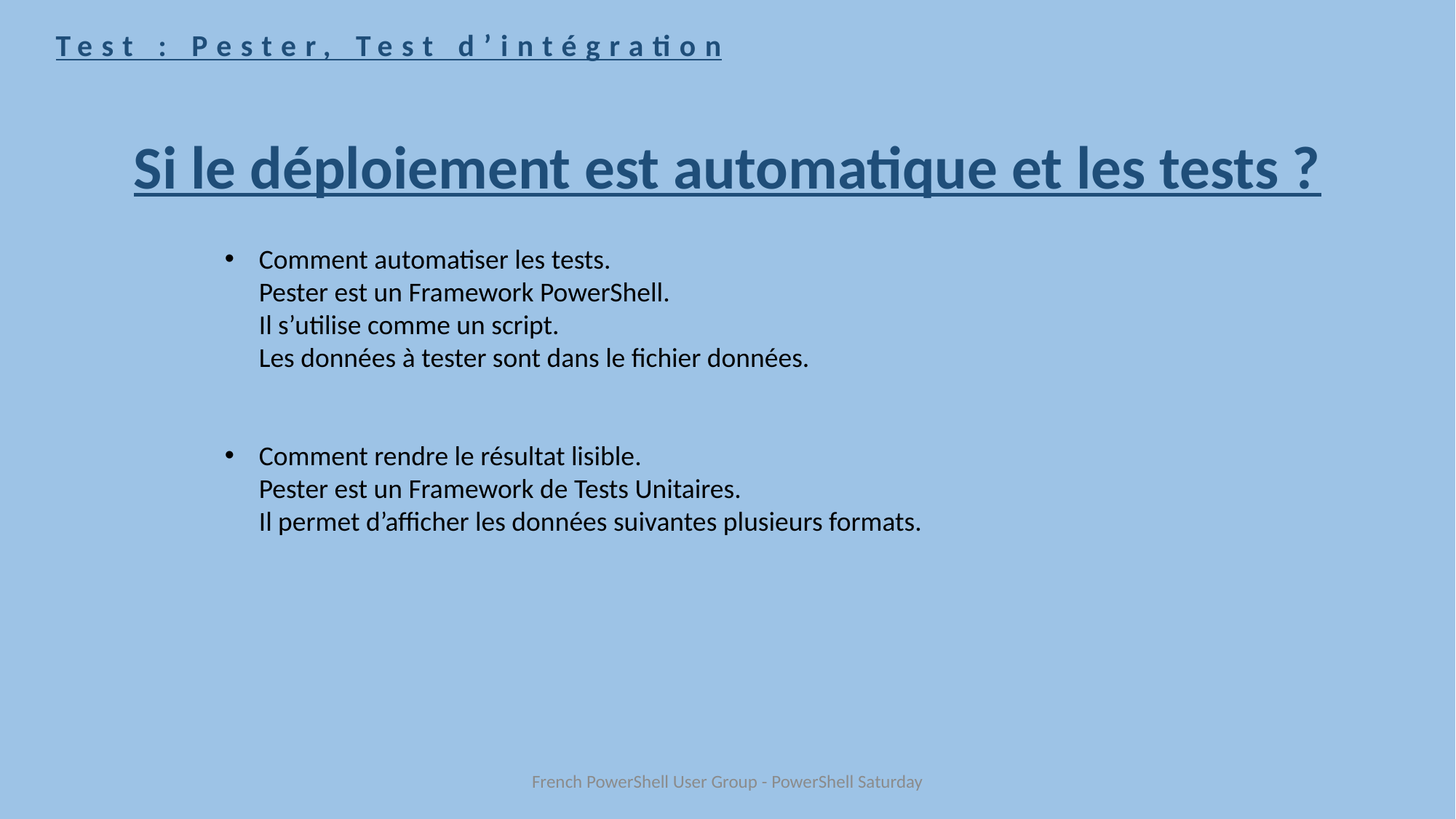

Test : Pester, Test d’intégration
Si le déploiement est automatique et les tests ?
Comment automatiser les tests.
Pester est un Framework PowerShell.
Il s’utilise comme un script.
Les données à tester sont dans le fichier données.

Comment rendre le résultat lisible.
Pester est un Framework de Tests Unitaires.
Il permet d’afficher les données suivantes plusieurs formats.

French PowerShell User Group - PowerShell Saturday